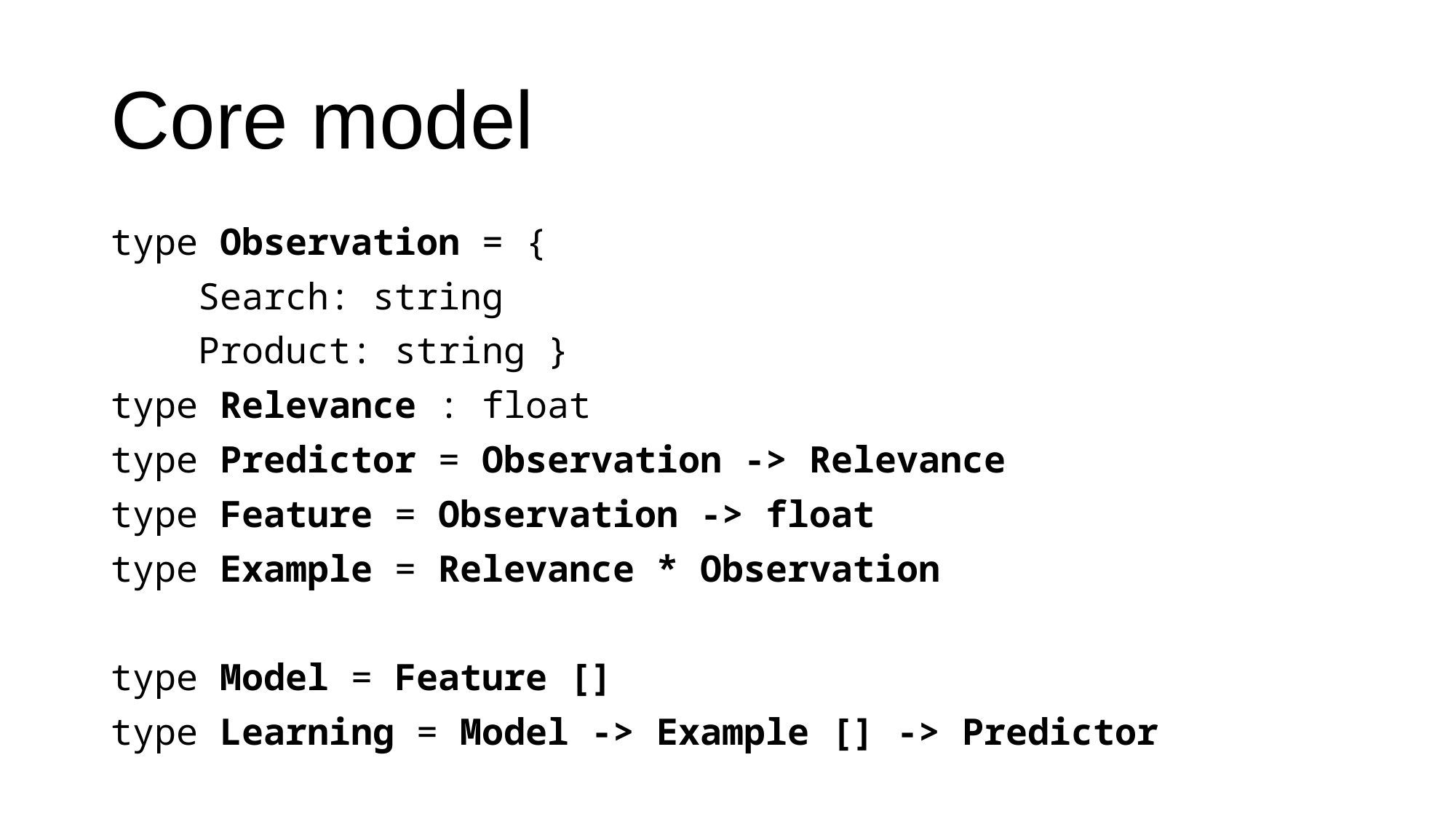

# Core model
type Observation = {
    Search: string
    Product: string }
type Relevance : float
type Predictor = Observation -> Relevance
type Feature = Observation -> float
type Example = Relevance * Observation

type Model = Feature []
type Learning = Model -> Example [] -> Predictor